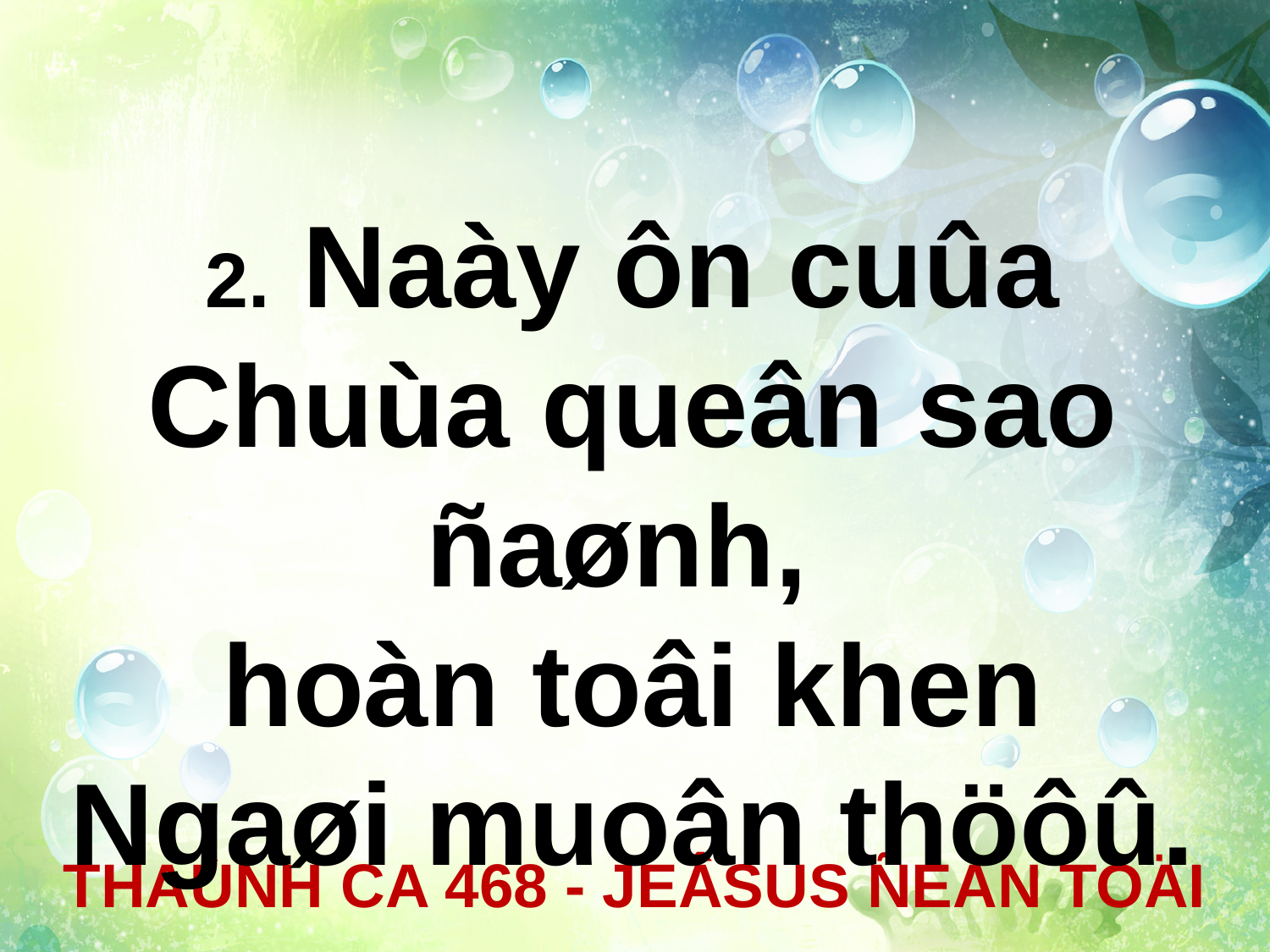

2. Naày ôn cuûa Chuùa queân sao ñaønh,
hoàn toâi khen Ngaøi muoân thöôû.
THAÙNH CA 468 - JEÂSUS ÑEÀN TOÄI